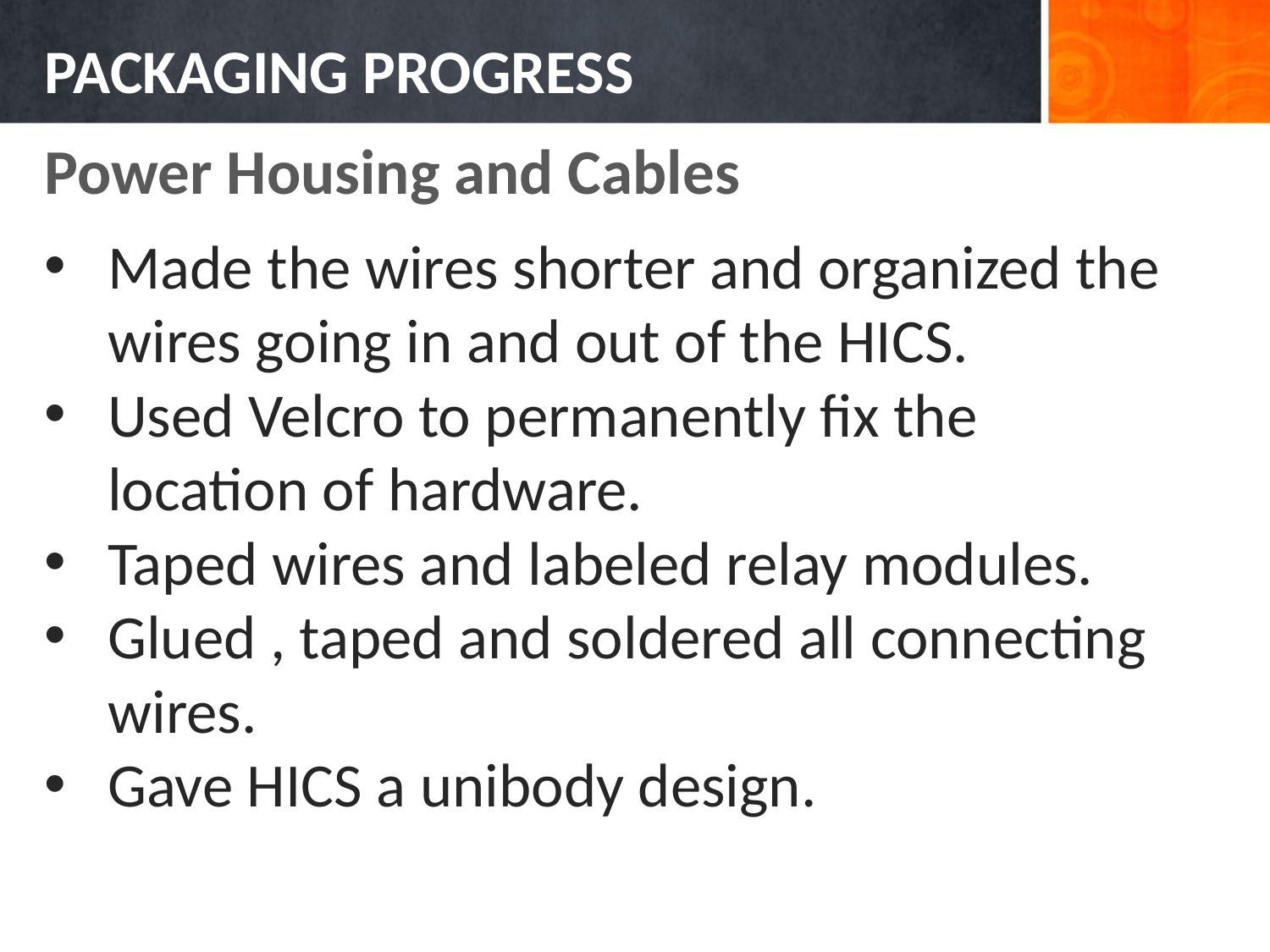

# PACKAGING PROGRESS
Power Housing and Cables
Made the wires shorter and organized the wires going in and out of the HICS.
Used Velcro to permanently fix the location of hardware.
Taped wires and labeled relay modules.
Glued , taped and soldered all connecting wires.
Gave HICS a unibody design.